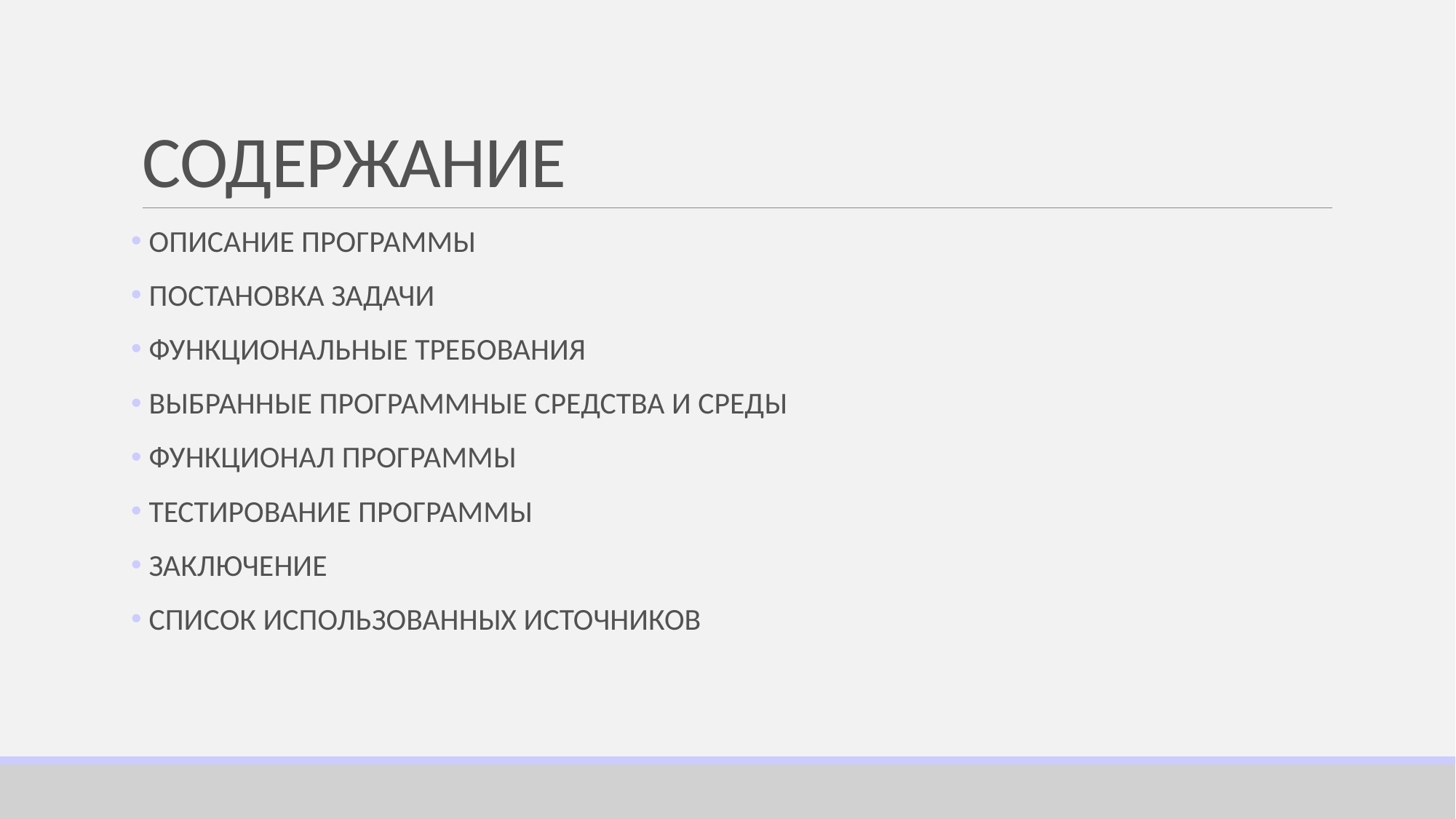

# СОДЕРЖАНИЕ
 ОПИСАНИЕ ПРОГРАММЫ
 ПОСТАНОВКА ЗАДАЧИ
 ФУНКЦИОНАЛЬНЫЕ ТРЕБОВАНИЯ
 ВЫБРАННЫЕ ПРОГРАММНЫЕ СРЕДСТВА И СРЕДЫ
 ФУНКЦИОНАЛ ПРОГРАММЫ
 ТЕСТИРОВАНИЕ ПРОГРАММЫ
 ЗАКЛЮЧЕНИЕ
 СПИСОК ИСПОЛЬЗОВАННЫХ ИСТОЧНИКОВ